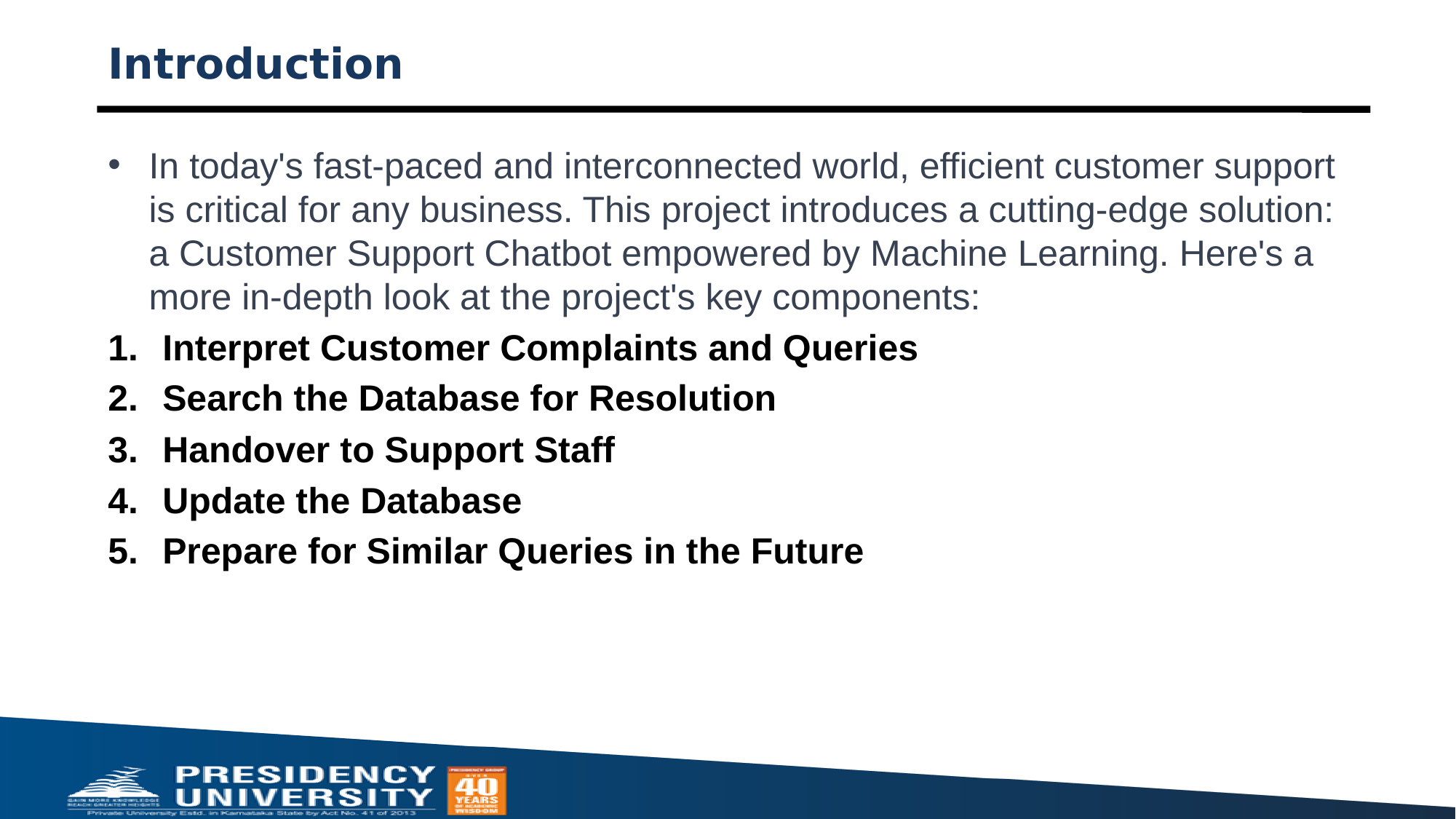

# Introduction
In today's fast-paced and interconnected world, efficient customer support is critical for any business. This project introduces a cutting-edge solution: a Customer Support Chatbot empowered by Machine Learning. Here's a more in-depth look at the project's key components:
Interpret Customer Complaints and Queries
Search the Database for Resolution
Handover to Support Staff
Update the Database
Prepare for Similar Queries in the Future